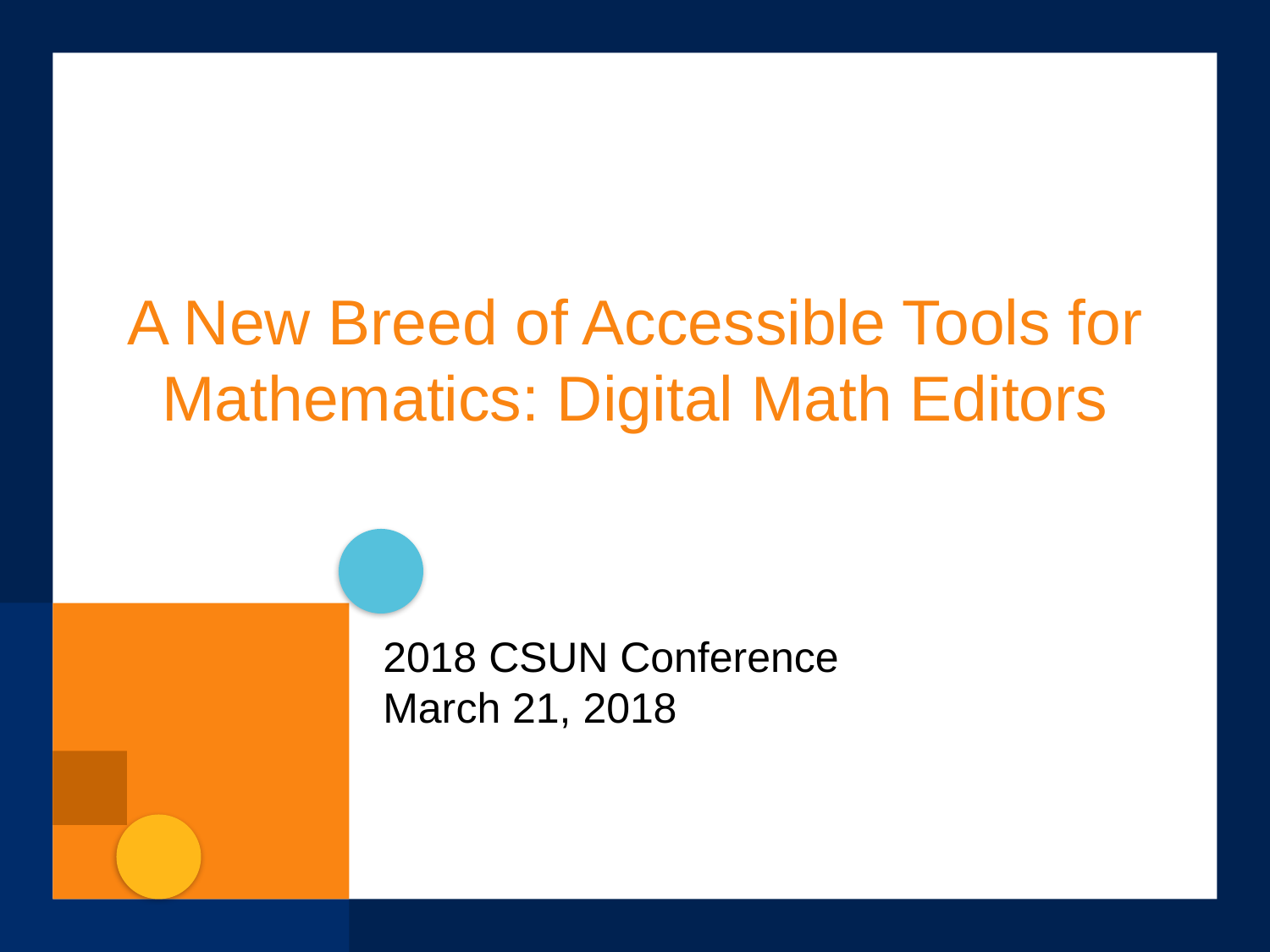

# A New Breed of Accessible Tools for Mathematics: Digital Math Editors
2018 CSUN Conference
March 21, 2018